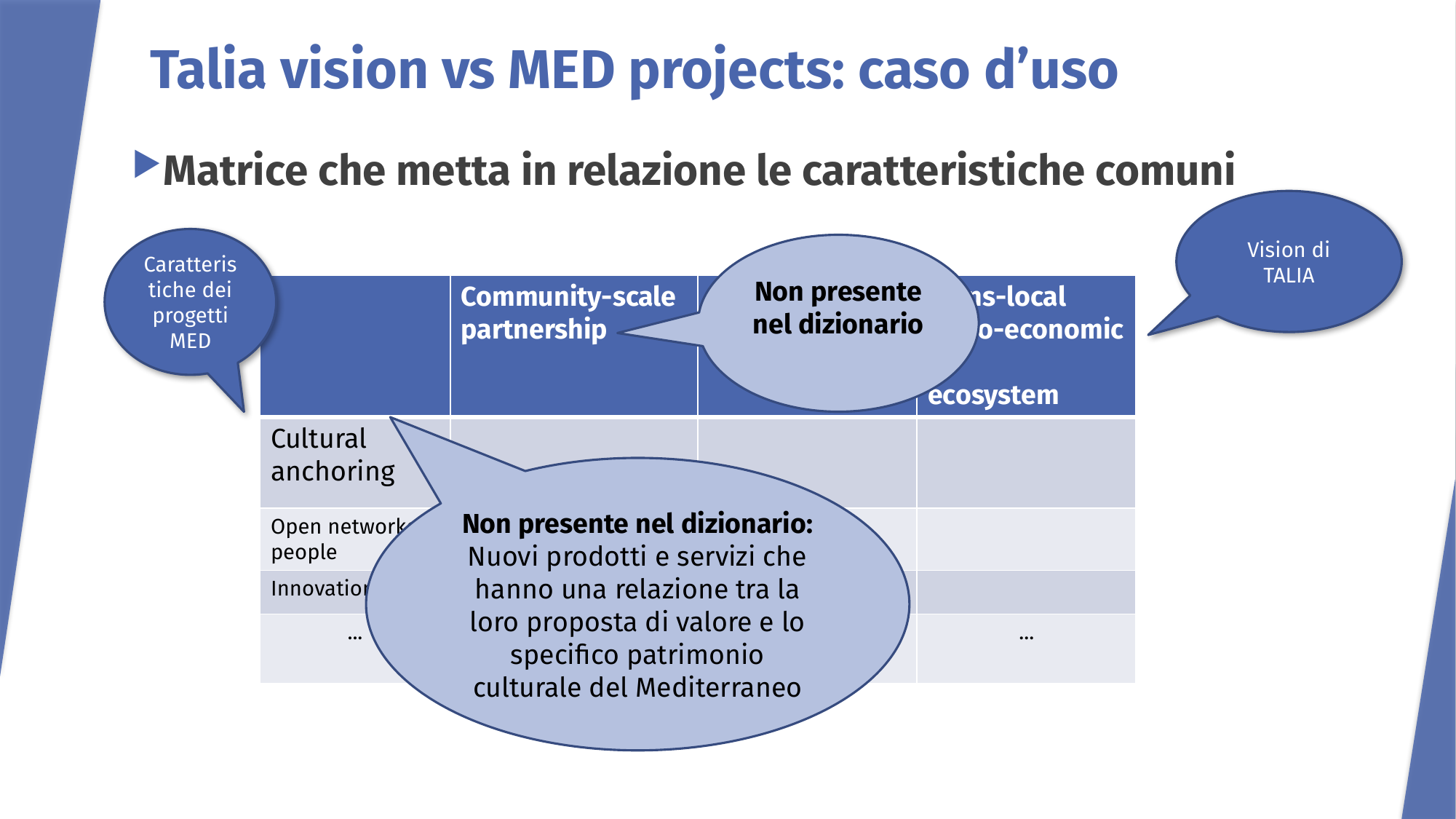

# Talia vision vs MED projects: caso d’uso
Matrice che metta in relazione le caratteristiche comuni

Vision di TALIA
Caratteristiche dei progetti MED
Non presente nel dizionario
|  | Community-scale partnership | Territorial innovation | Trans-local socio-economic ecosystem |
| --- | --- | --- | --- |
| Cultural anchoring |  |  |  |
| Open networked people |  |  |  |
| Innovation mixes |  |  |  |
| ... | ... | ... | ... |
Non presente nel dizionario:
Nuovi prodotti e servizi che hanno una relazione tra la loro proposta di valore e lo specifico patrimonio culturale del Mediterraneo

8